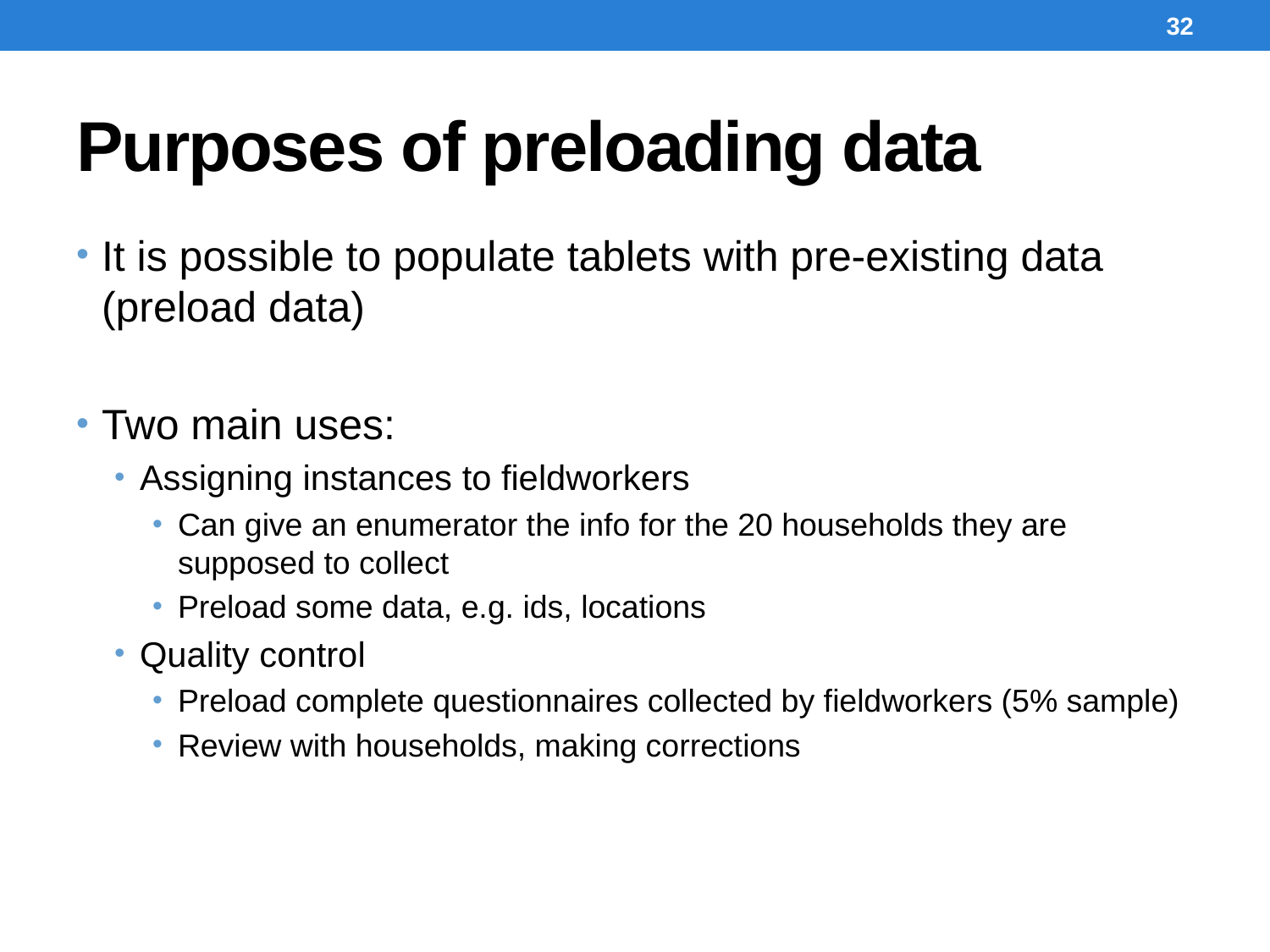

32
# Purposes of preloading data
It is possible to populate tablets with pre-existing data (preload data)

Two main uses:
Assigning instances to fieldworkers
Can give an enumerator the info for the 20 households they are supposed to collect
Preload some data, e.g. ids, locations
Quality control
Preload complete questionnaires collected by fieldworkers (5% sample)
Review with households, making corrections